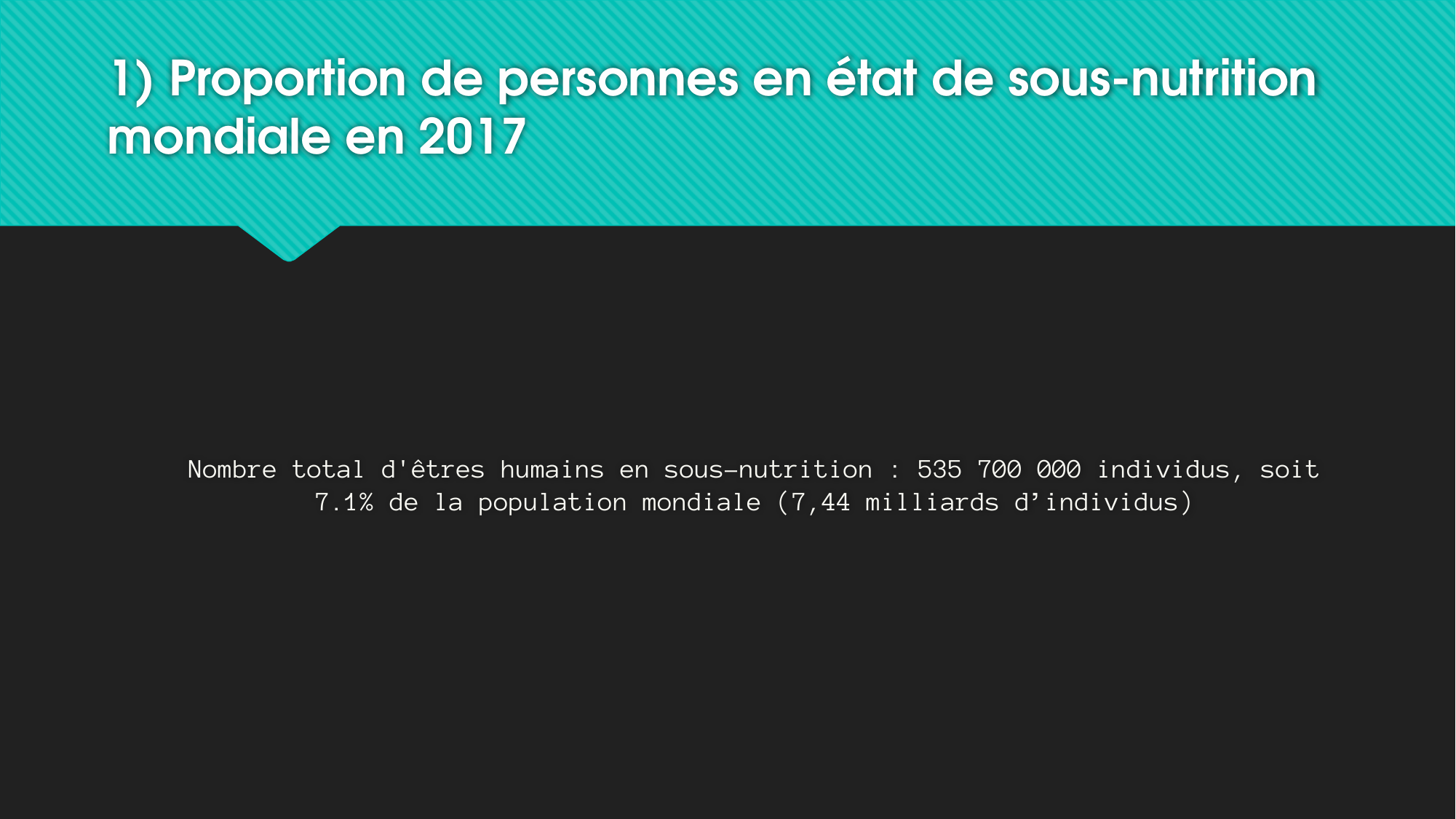

# 1) Proportion de personnes en état de sous-nutrition mondiale en 2017
Nombre total d'êtres humains en sous-nutrition : 535 700 000 individus, soit 7.1% de la population mondiale (7,44 milliards d’individus)